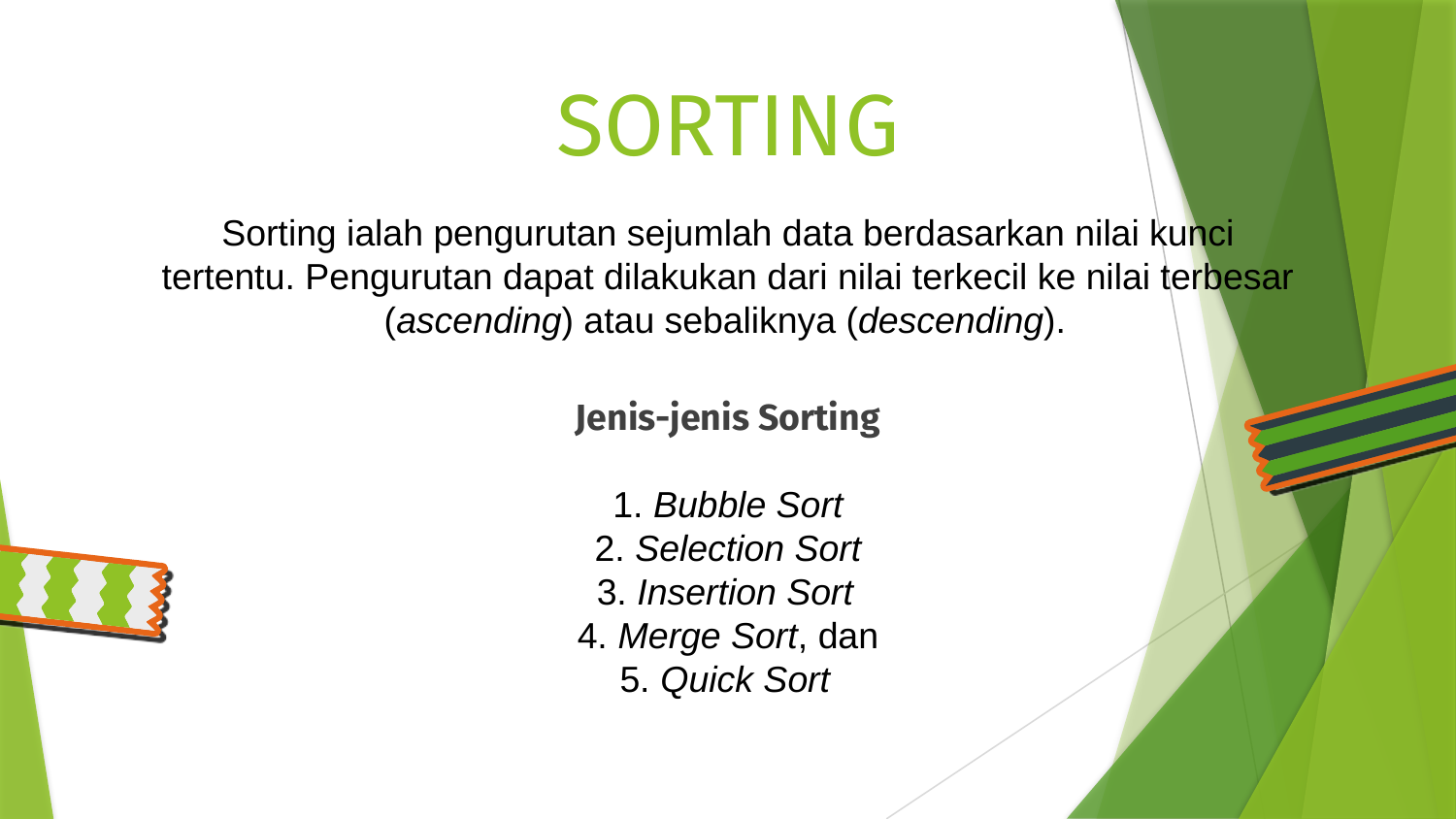

# SORTING
Sorting ialah pengurutan sejumlah data berdasarkan nilai kunci tertentu. Pengurutan dapat dilakukan dari nilai terkecil ke nilai terbesar (ascending) atau sebaliknya (descending).

Jenis-jenis Sorting

1. Bubble Sort
2. Selection Sort
3. Insertion Sort
4. Merge Sort, dan
5. Quick Sort